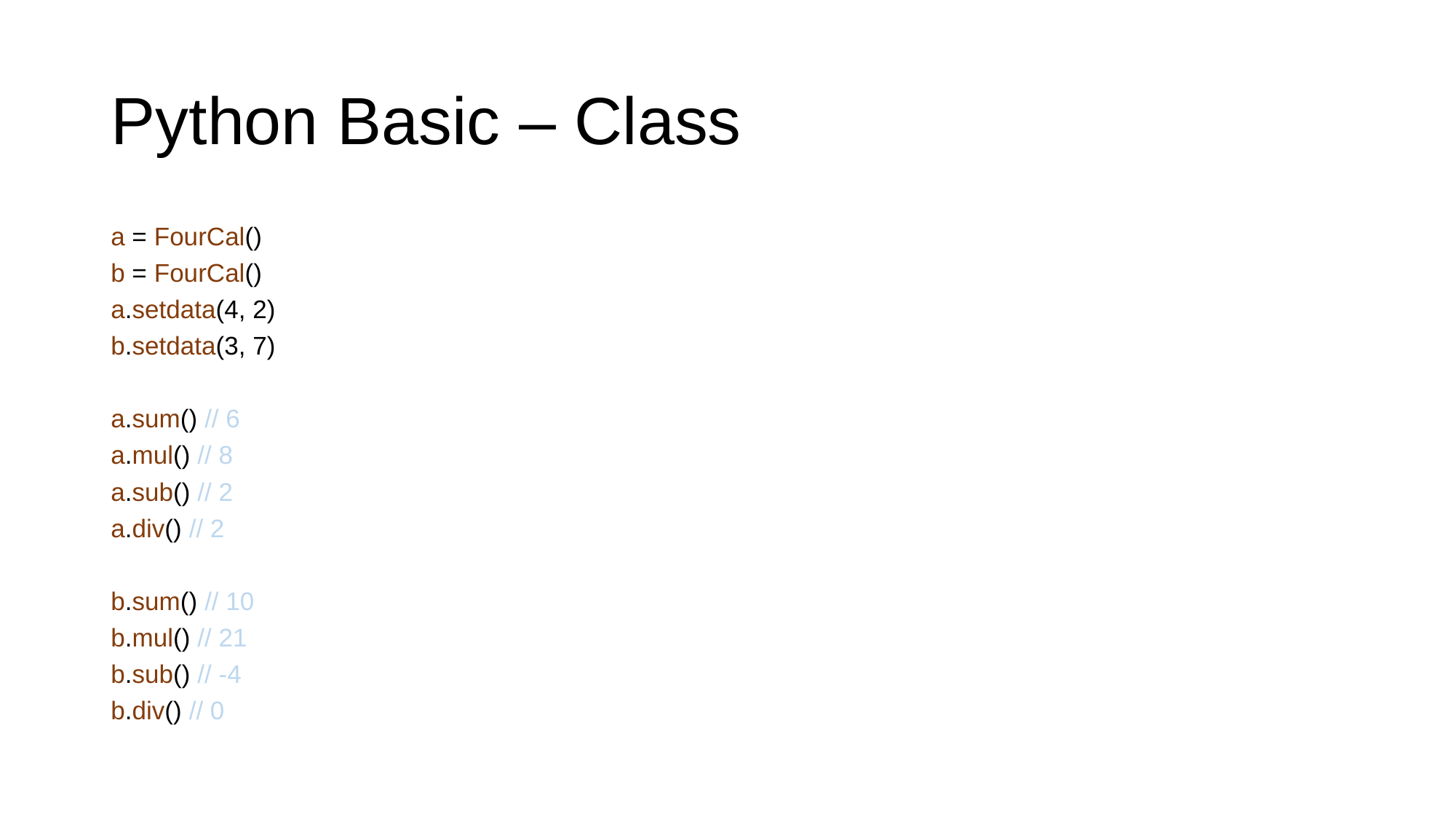

# Python Basic – Class
a = FourCal()
b = FourCal()
a.setdata(4, 2)
b.setdata(3, 7)

a.sum() // 6
a.mul() // 8
a.sub() // 2
a.div() // 2

b.sum() // 10
b.mul() // 21
b.sub() // -4
b.div() // 0